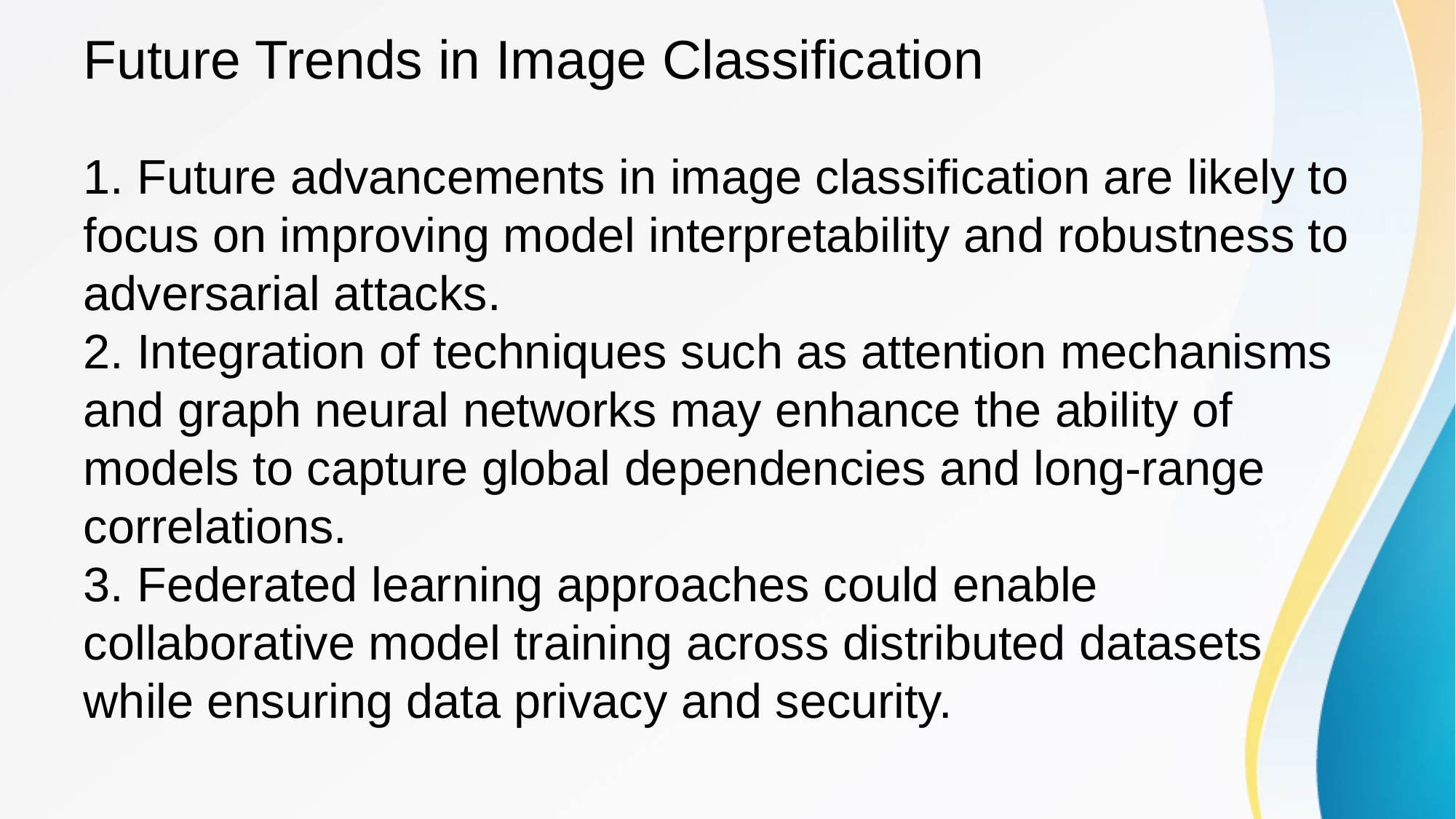

1. Future advancements in image classification are likely to focus on improving model interpretability and robustness to adversarial attacks.
2. Integration of techniques such as attention mechanisms and graph neural networks may enhance the ability of models to capture global dependencies and long-range correlations.
3. Federated learning approaches could enable collaborative model training across distributed datasets while ensuring data privacy and security.

# Future Trends in Image Classification